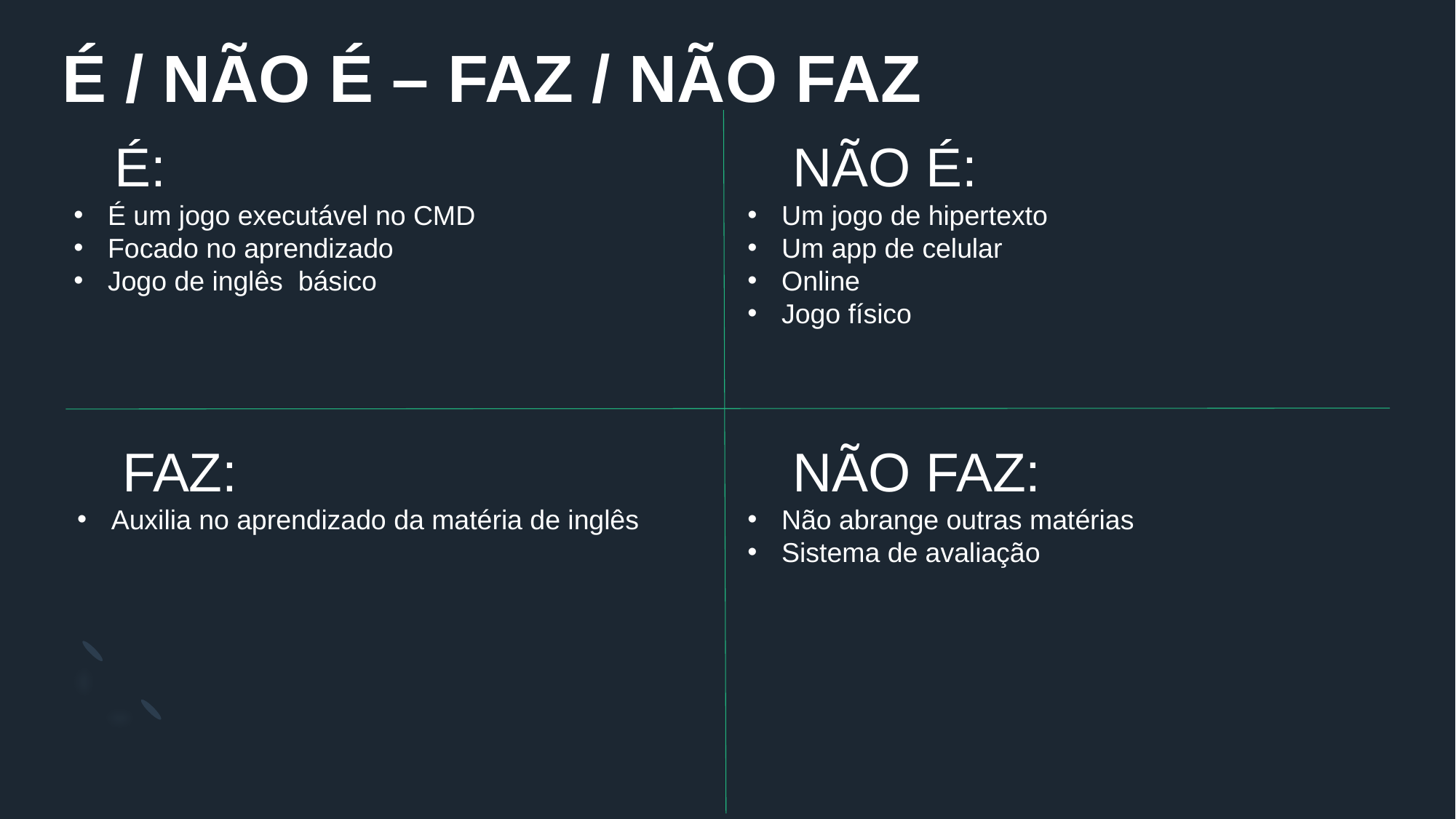

# É / NÃO É – FAZ / NÃO FAZ

   NÃO É:
Um jogo de hipertexto
Um app de celular
Online
Jogo físico
    É:
É um jogo executável no CMD
Focado no aprendizado
Jogo de inglês  básico

   FAZ:
Auxilia no aprendizado da matéria de inglês

   NÃO FAZ:
Não abrange outras matérias
Sistema de avaliação